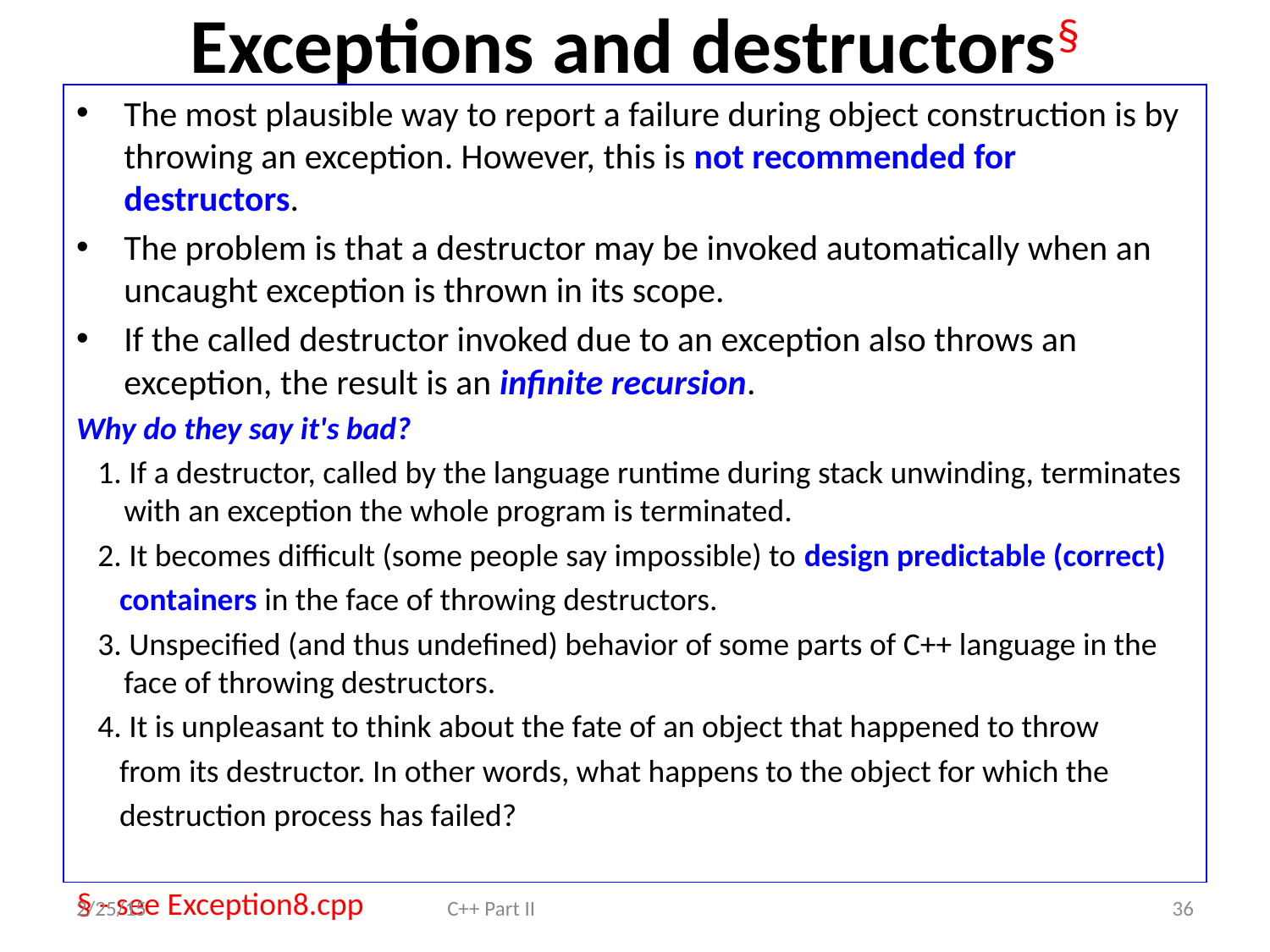

# Exceptions and destructors§
The most plausible way to report a failure during object construction is by throwing an exception. However, this is not recommended for destructors.
The problem is that a destructor may be invoked automatically when an uncaught exception is thrown in its scope.
If the called destructor invoked due to an exception also throws an exception, the result is an infinite recursion.
Why do they say it's bad?
   1. If a destructor, called by the language runtime during stack unwinding, terminates with an exception the whole program is terminated.
   2. It becomes difficult (some people say impossible) to design predictable (correct)
      containers in the face of throwing destructors.
   3. Unspecified (and thus undefined) behavior of some parts of C++ language in the face of throwing destructors.
   4. It is unpleasant to think about the fate of an object that happened to throw
      from its destructor. In other words, what happens to the object for which the
      destruction process has failed?

§ - see Exception8.cpp

2/25/15
C++ Part II
36